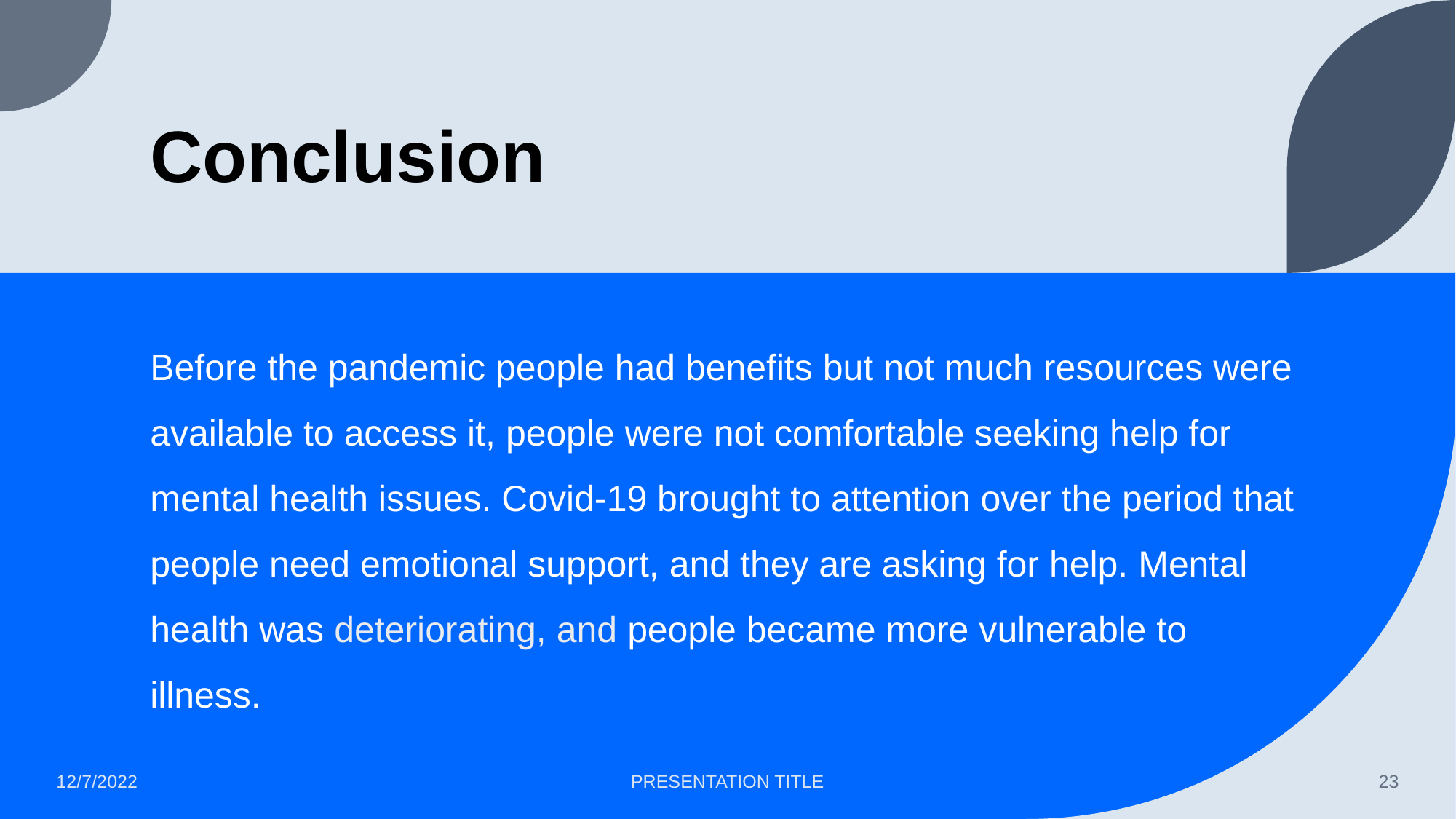

# Conclusion
Before the pandemic people had benefits but not much resources were available to access it, people were not comfortable seeking help for mental health issues. Covid-19 brought to attention over the period that people need emotional support, and they are asking for help. Mental health was deteriorating, and people became more vulnerable to illness.
12/7/2022
PRESENTATION TITLE
23